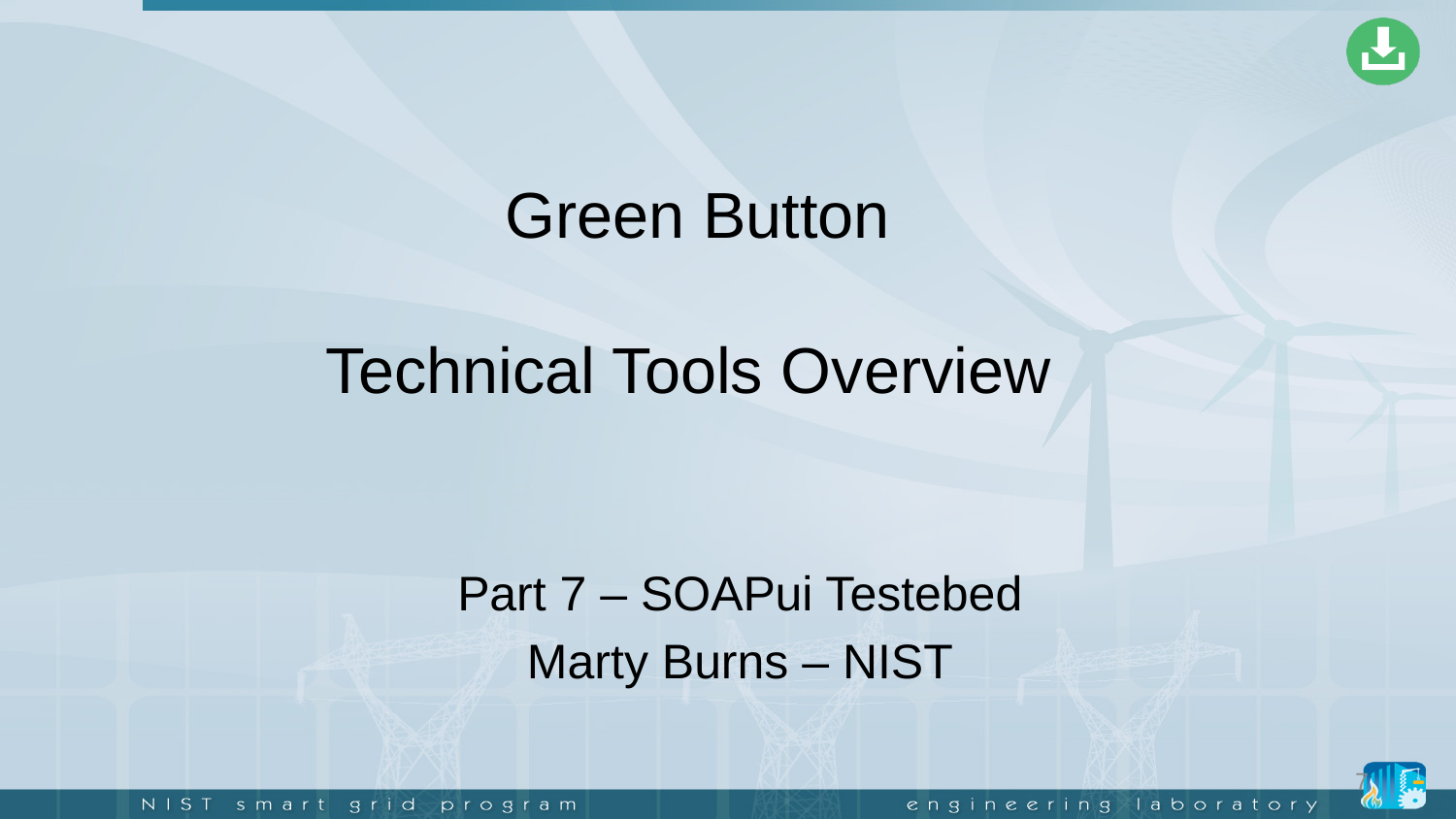

Green Button

Technical Tools Overview
Part 7 – SOAPui Testebed
Marty Burns – NIST
7